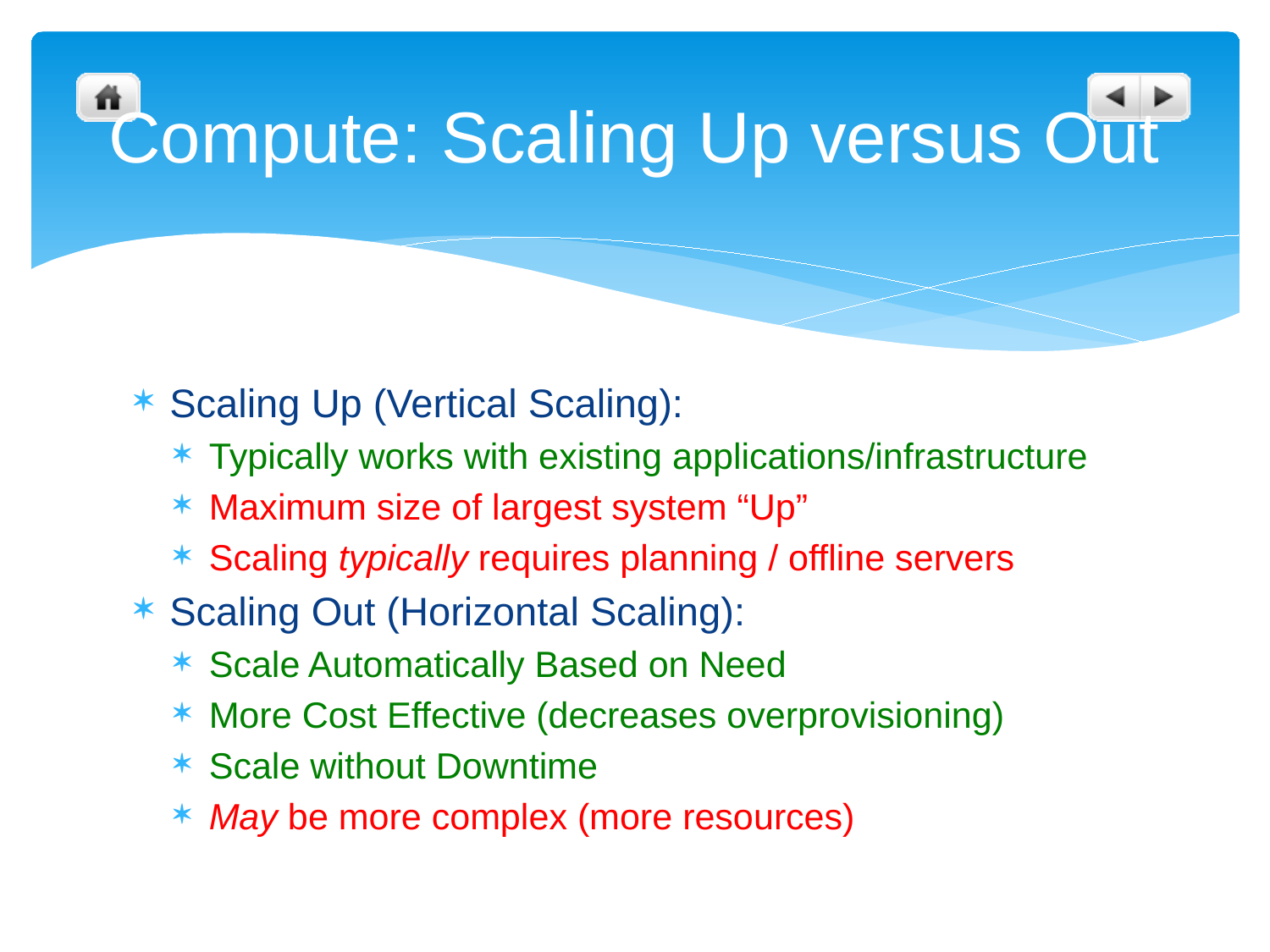

# Compute: Scaling Up versus Out
Scaling Up (Vertical Scaling):
Typically works with existing applications/infrastructure
Maximum size of largest system “Up”
Scaling typically requires planning / offline servers
Scaling Out (Horizontal Scaling):
Scale Automatically Based on Need
More Cost Effective (decreases overprovisioning)
Scale without Downtime
May be more complex (more resources)